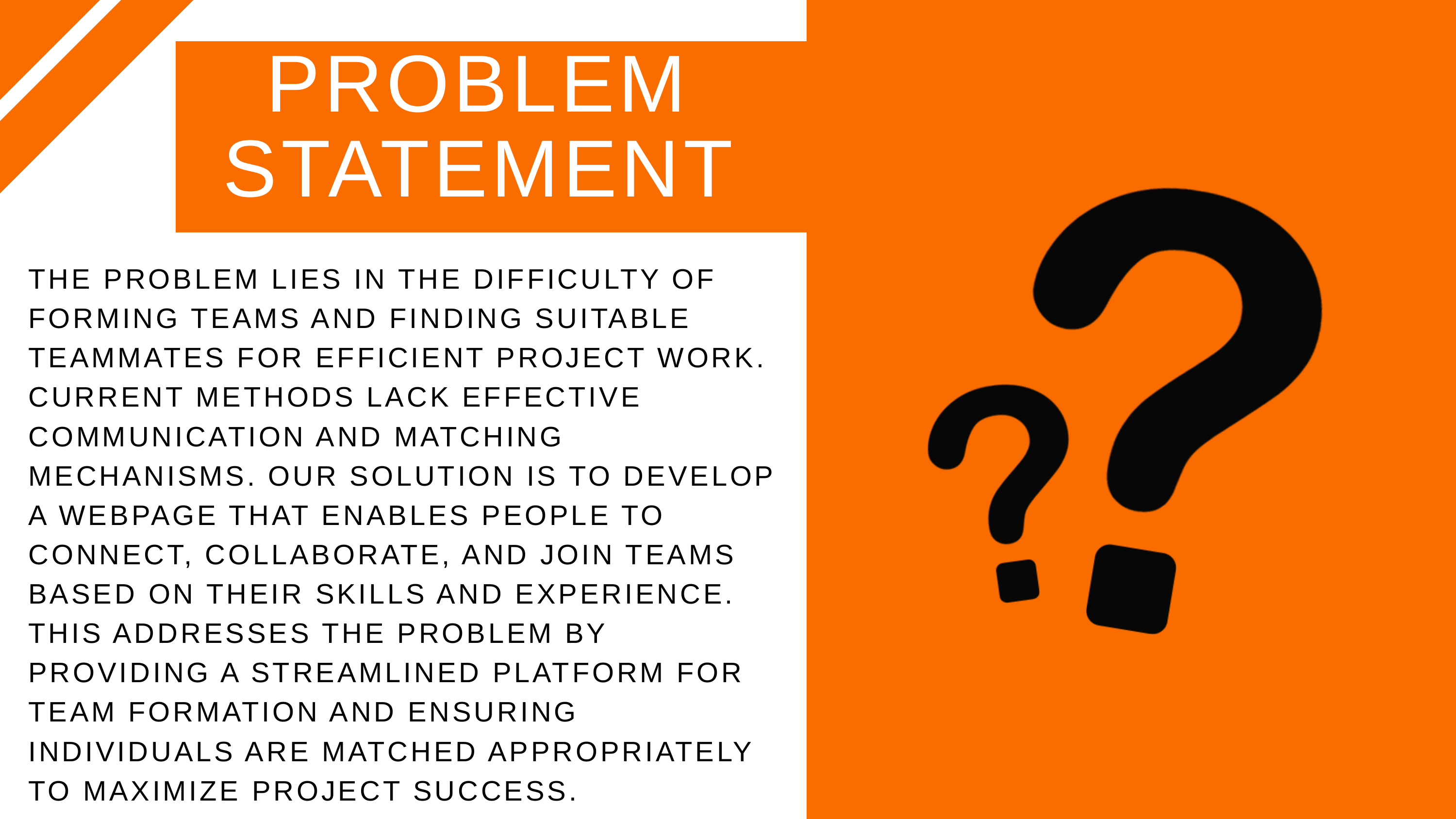

PROBLEM STATEMENT

THE PROBLEM LIES IN THE DIFFICULTY OF FORMING TEAMS AND FINDING SUITABLE TEAMMATES FOR EFFICIENT PROJECT WORK. CURRENT METHODS LACK EFFECTIVE COMMUNICATION AND MATCHING MECHANISMS. OUR SOLUTION IS TO DEVELOP A WEBPAGE THAT ENABLES PEOPLE TO CONNECT, COLLABORATE, AND JOIN TEAMS BASED ON THEIR SKILLS AND EXPERIENCE. THIS ADDRESSES THE PROBLEM BY PROVIDING A STREAMLINED PLATFORM FOR TEAM FORMATION AND ENSURING INDIVIDUALS ARE MATCHED APPROPRIATELY TO MAXIMIZE PROJECT SUCCESS.